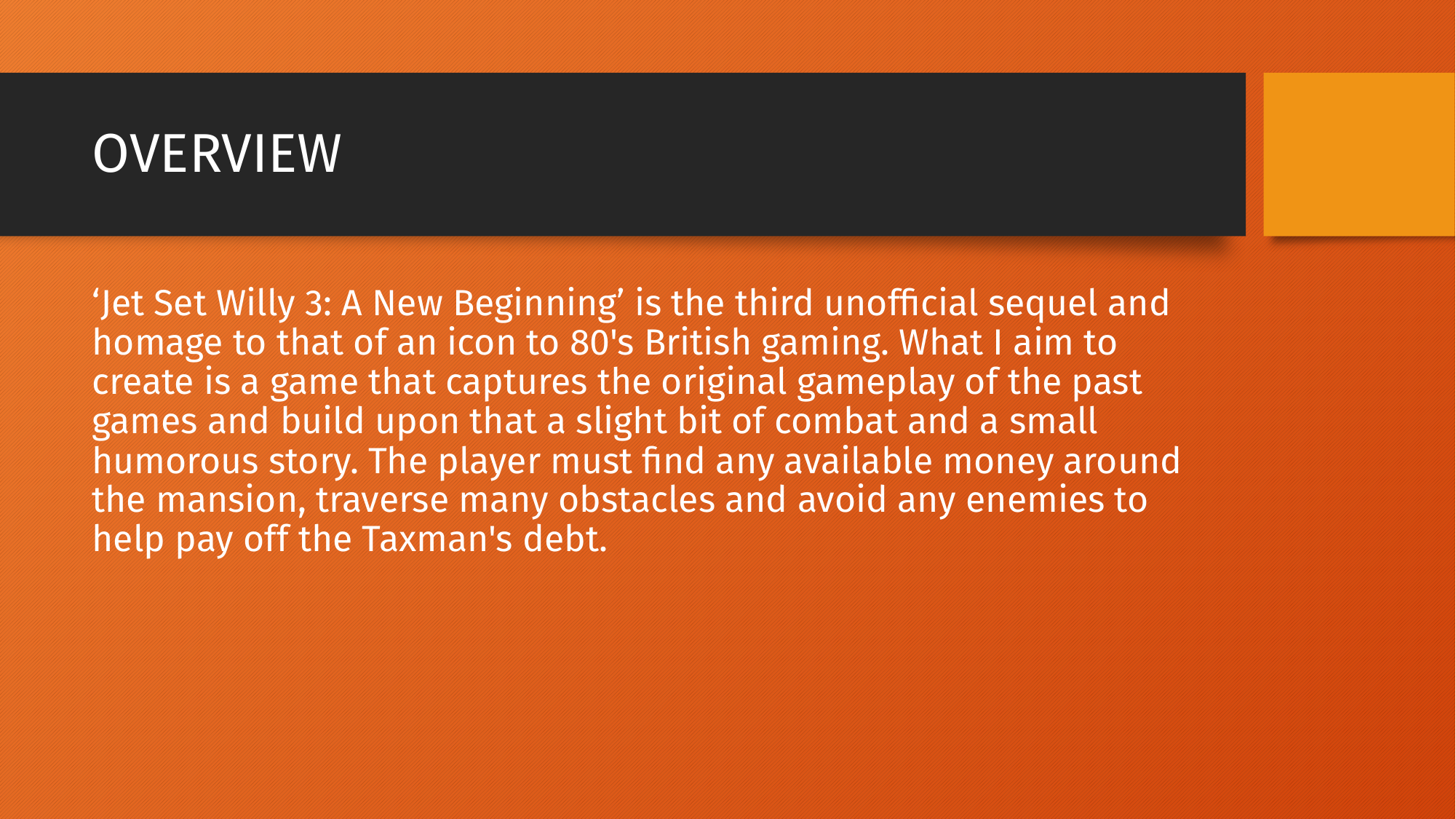

# Overview
‘Jet Set Willy 3: A New Beginning’ is the third unofficial sequel and homage to that of an icon to 80's British gaming. What I aim to create is a game that captures the original gameplay of the past games and build upon that a slight bit of combat and a small humorous story. The player must find any available money around the mansion, traverse many obstacles and avoid any enemies to help pay off the Taxman's debt.